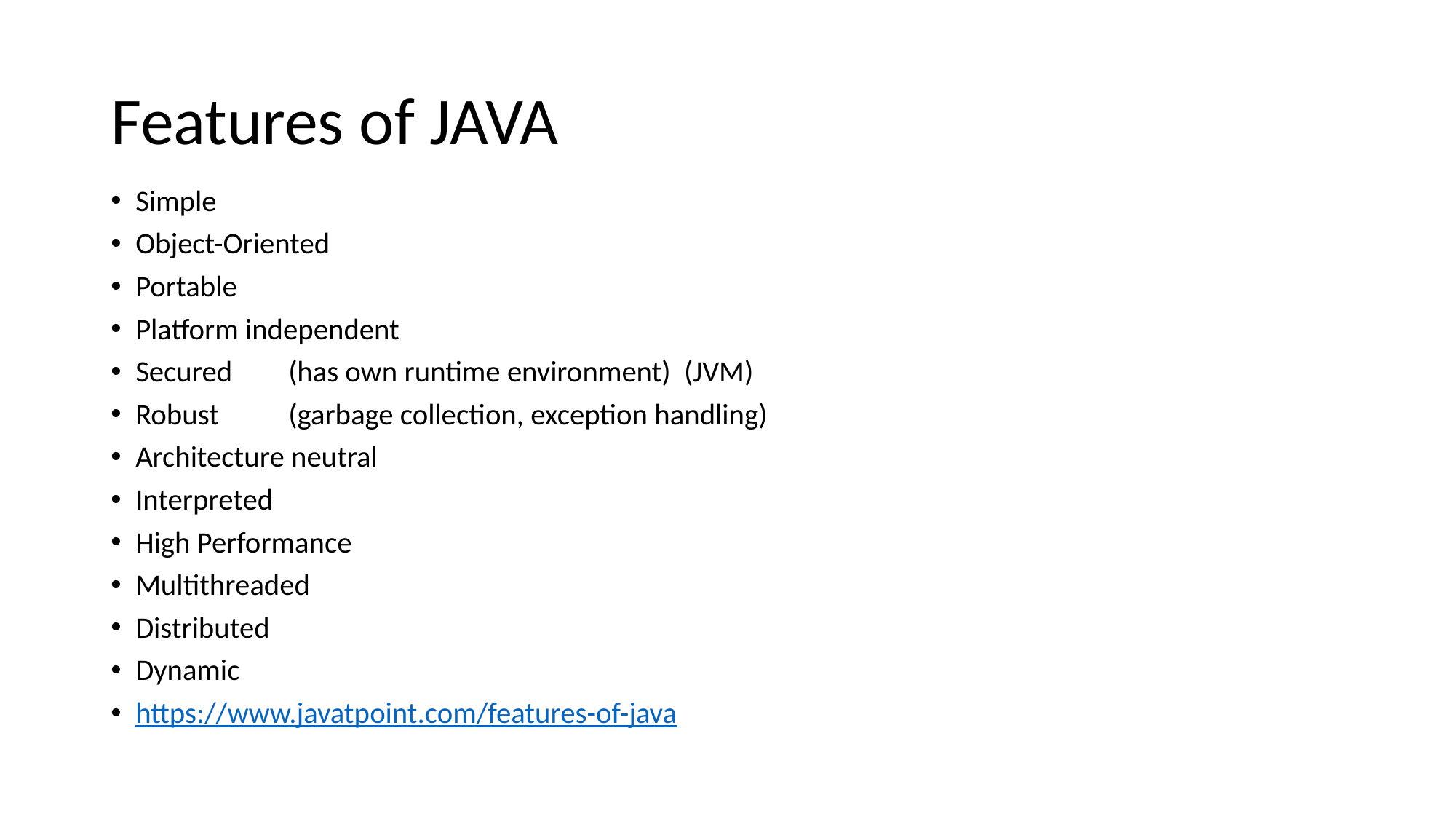

# Features of JAVA
Simple
Object-Oriented
Portable
Platform independent
Secured	(has own runtime environment)  (JVM)
Robust	(garbage collection, exception handling)
Architecture neutral
Interpreted
High Performance
Multithreaded
Distributed
Dynamic
https://www.javatpoint.com/features-of-java